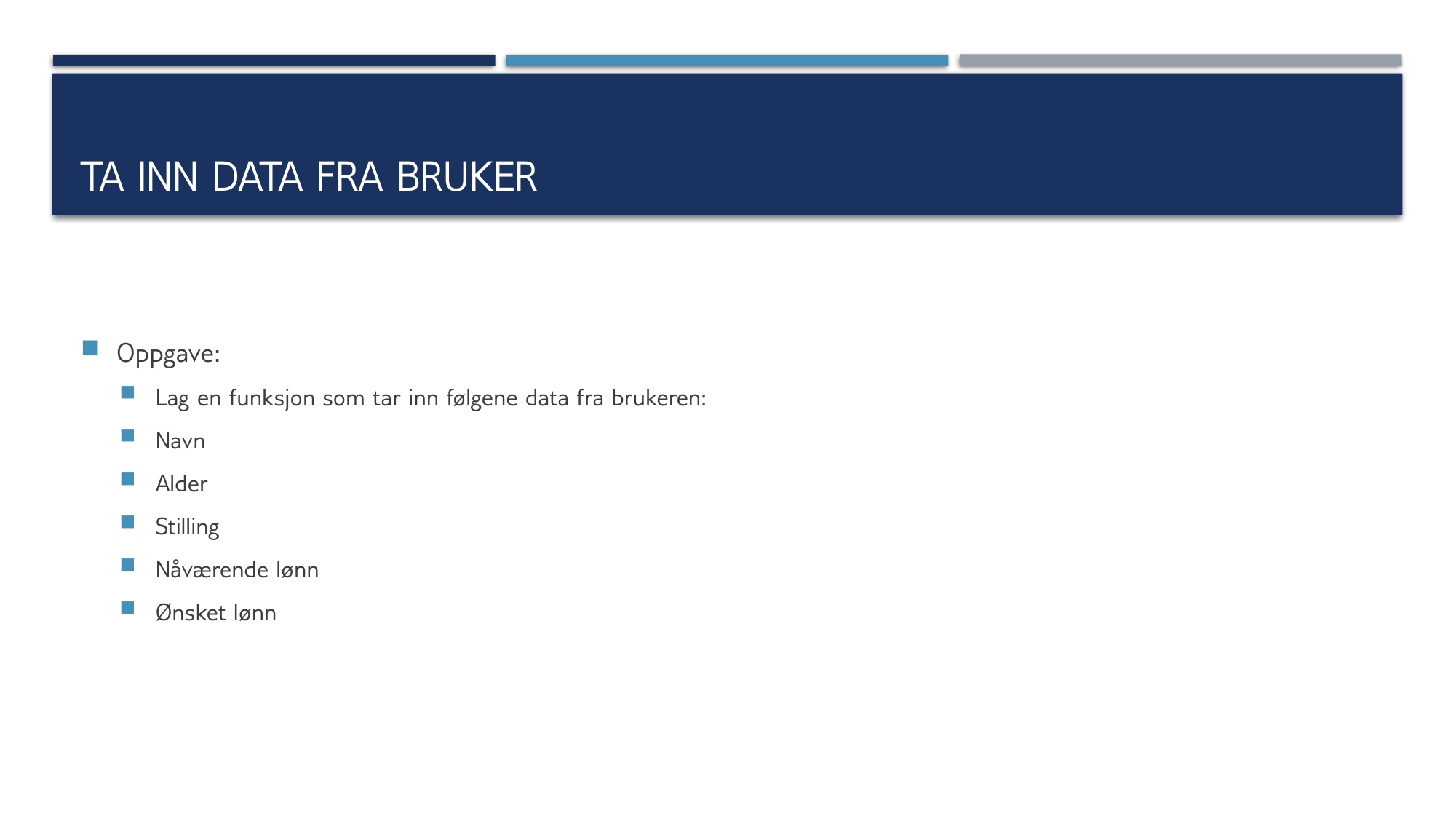

# Ta inn data fra bruker
Oppgave:
Lag en funksjon som tar inn følgene data fra brukeren:
Navn
Alder
Stilling
Nåværende lønn
Ønsket lønn